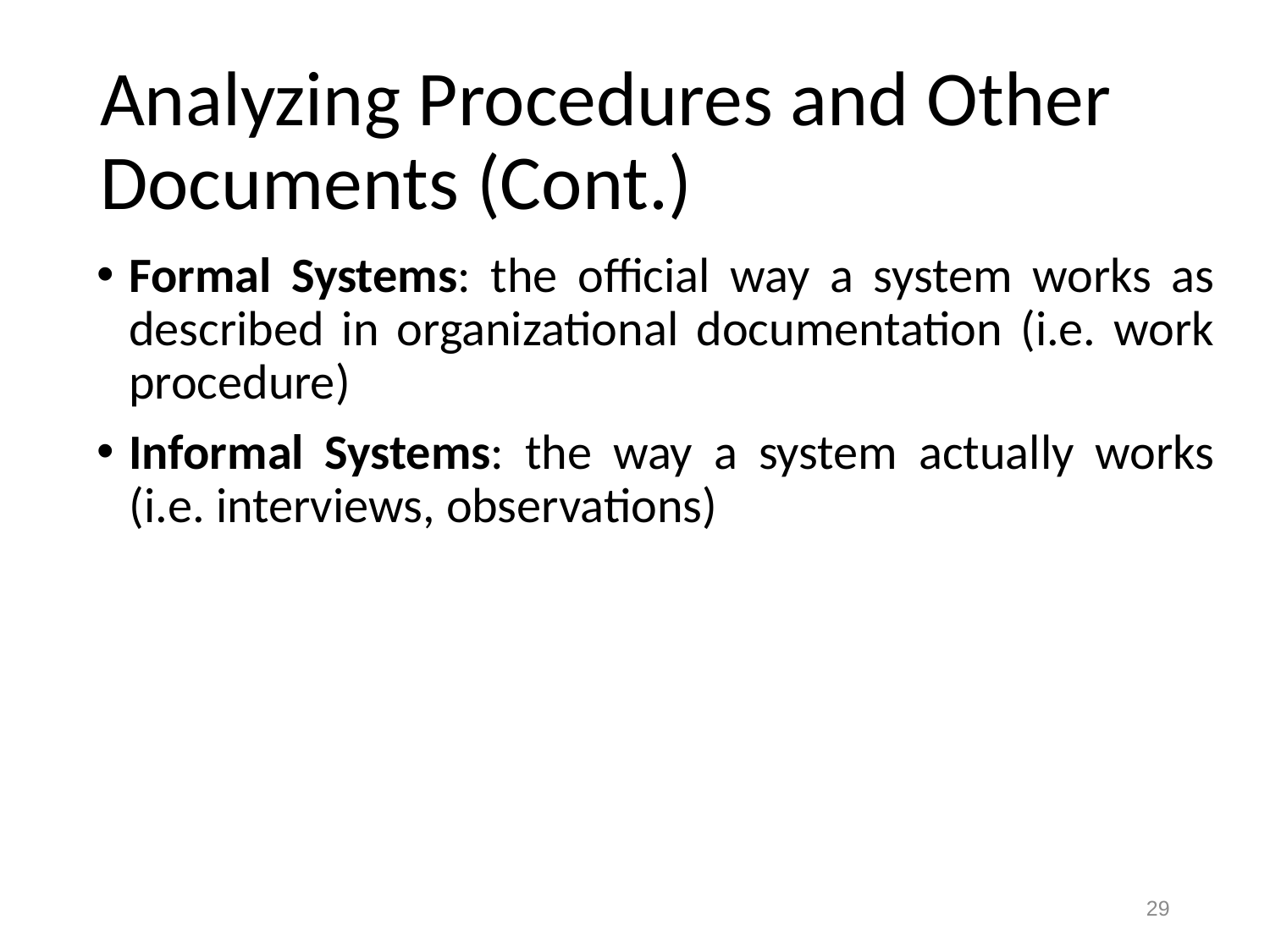

# Analyzing Procedures and Other Documents (Cont.)
Formal Systems: the official way a system works as described in organizational documentation (i.e. work procedure)
Informal Systems: the way a system actually works (i.e. interviews, observations)

29